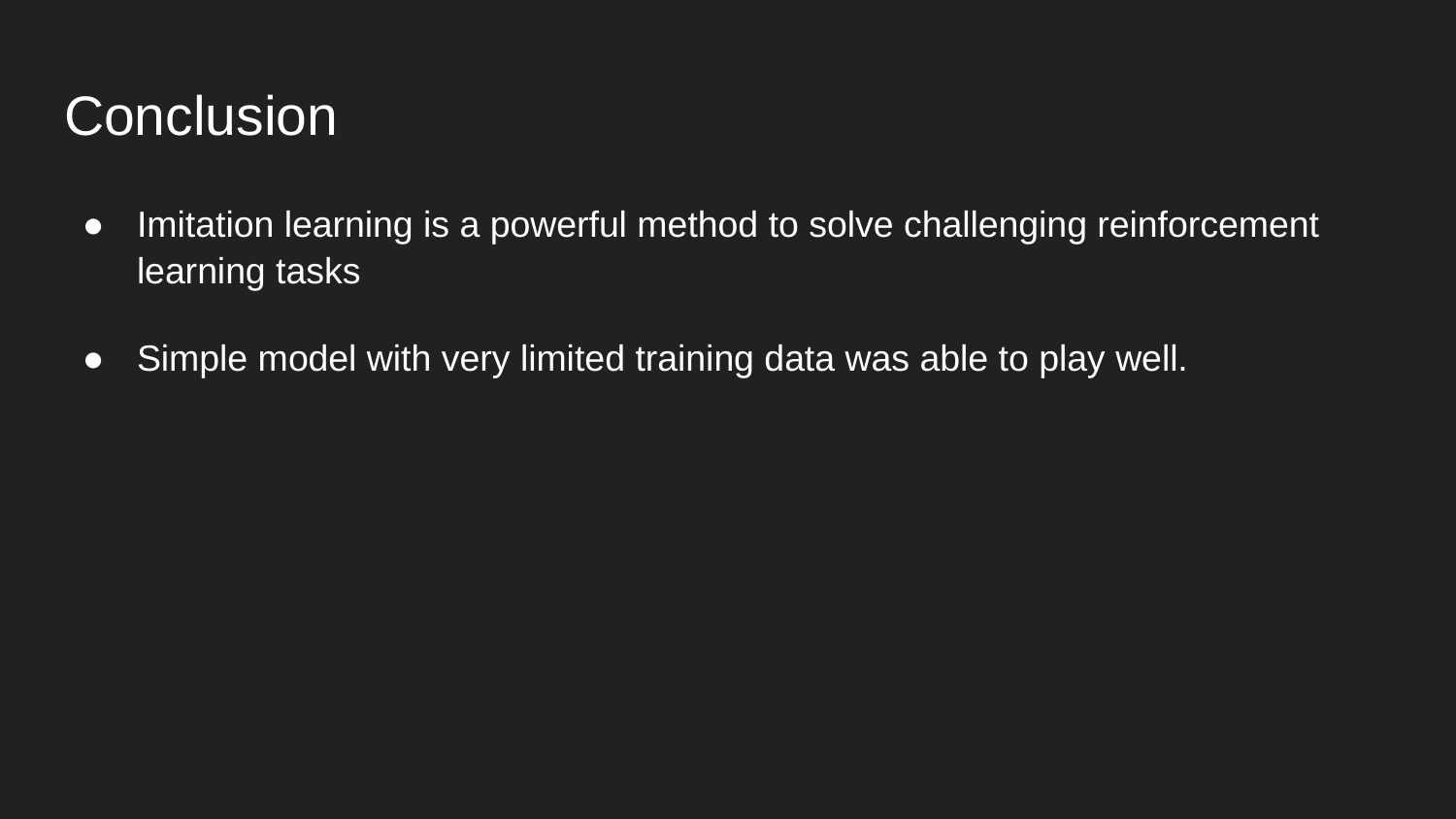

# Conclusion
Imitation learning is a powerful method to solve challenging reinforcement learning tasks
Simple model with very limited training data was able to play well.